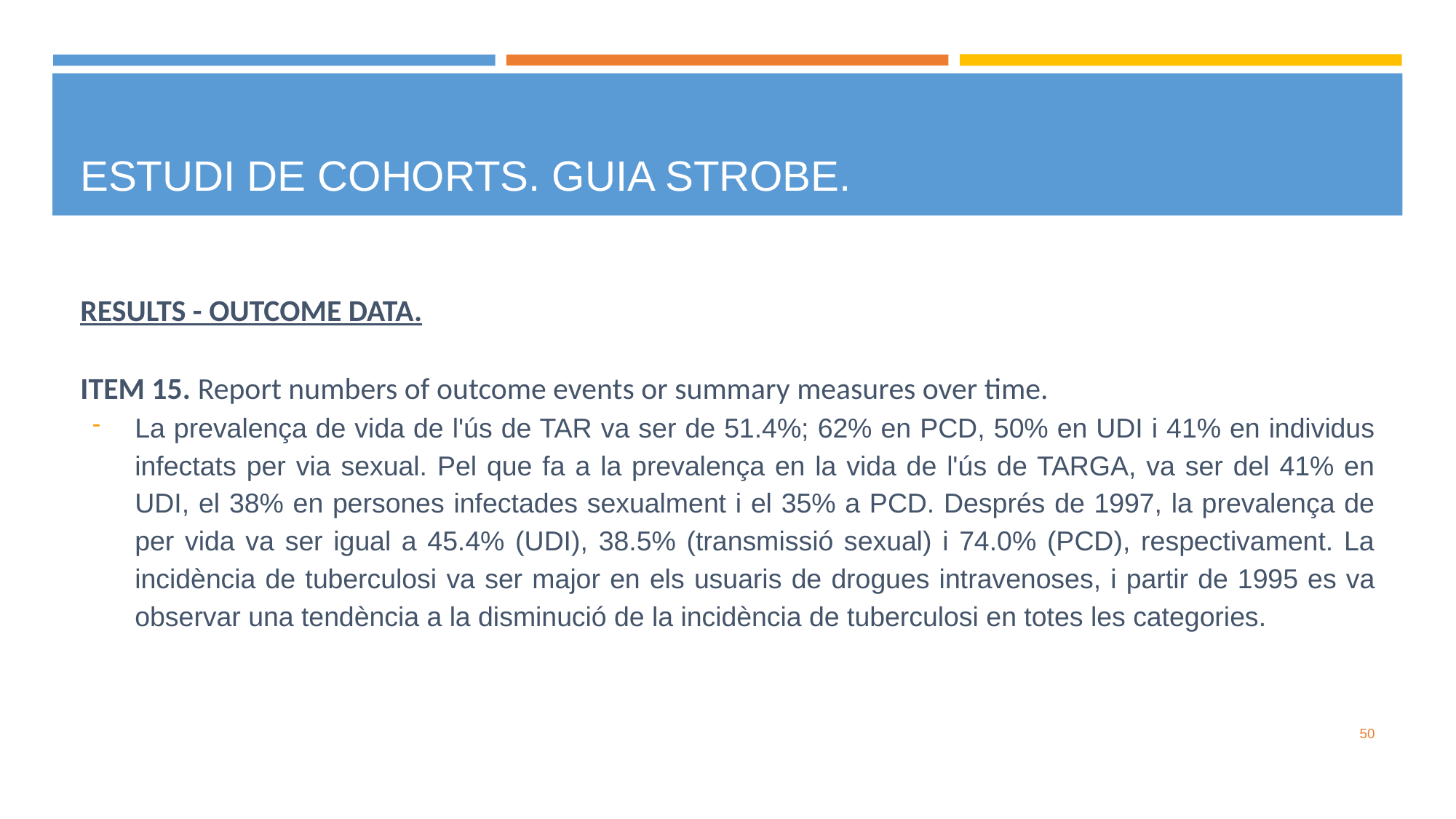

# ESTUDI DE COHORTS. GUIA STROBE.
RESULTS - OUTCOME DATA.

ITEM 15. Report numbers of outcome events or summary measures over time.
La prevalença de vida de l'ús de TAR va ser de 51.4%; 62% en PCD, 50% en UDI i 41% en individus infectats per via sexual. Pel que fa a la prevalença en la vida de l'ús de TARGA, va ser del 41% en UDI, el 38% en persones infectades sexualment i el 35% a PCD. Després de 1997, la prevalença de per vida va ser igual a 45.4% (UDI), 38.5% (transmissió sexual) i 74.0% (PCD), respectivament. La incidència de tuberculosi va ser major en els usuaris de drogues intravenoses, i partir de 1995 es va observar una tendència a la disminució de la incidència de tuberculosi en totes les categories.

50